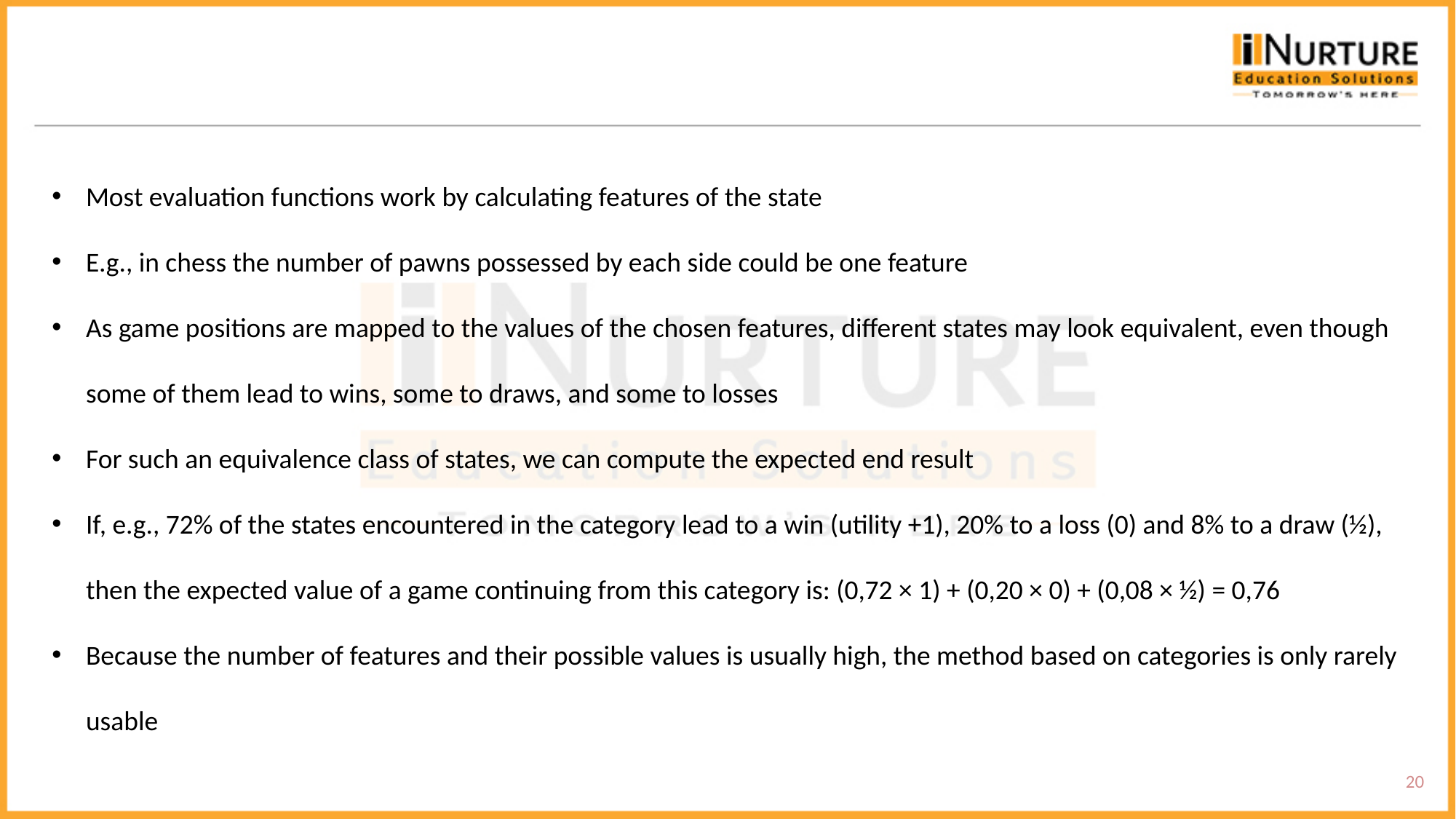

Most evaluation functions work by calculating features of the state
E.g., in chess the number of pawns possessed by each side could be one feature
As game positions are mapped to the values of the chosen features, different states may look equivalent, even though some of them lead to wins, some to draws, and some to losses
For such an equivalence class of states, we can compute the expected end result
If, e.g., 72% of the states encountered in the category lead to a win (utility +1), 20% to a loss (0) and 8% to a draw (½), then the expected value of a game continuing from this category is: (0,72 × 1) + (0,20 × 0) + (0,08 × ½) = 0,76
Because the number of features and their possible values is usually high, the method based on categories is only rarely usable
20